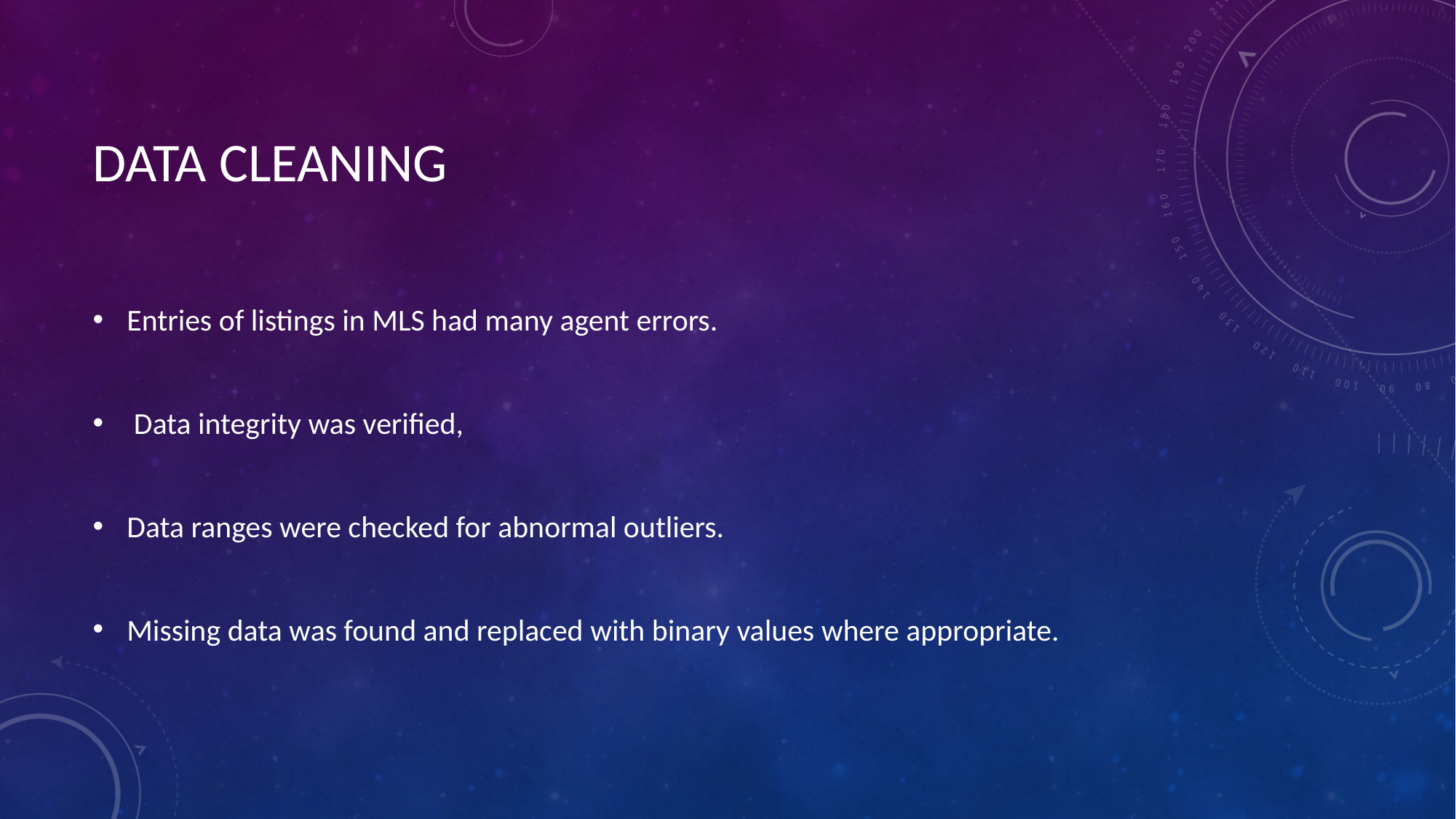

# Data Cleaning
Entries of listings in MLS had many agent errors.

 Data integrity was verified,

Data ranges were checked for abnormal outliers.

Missing data was found and replaced with binary values where appropriate.